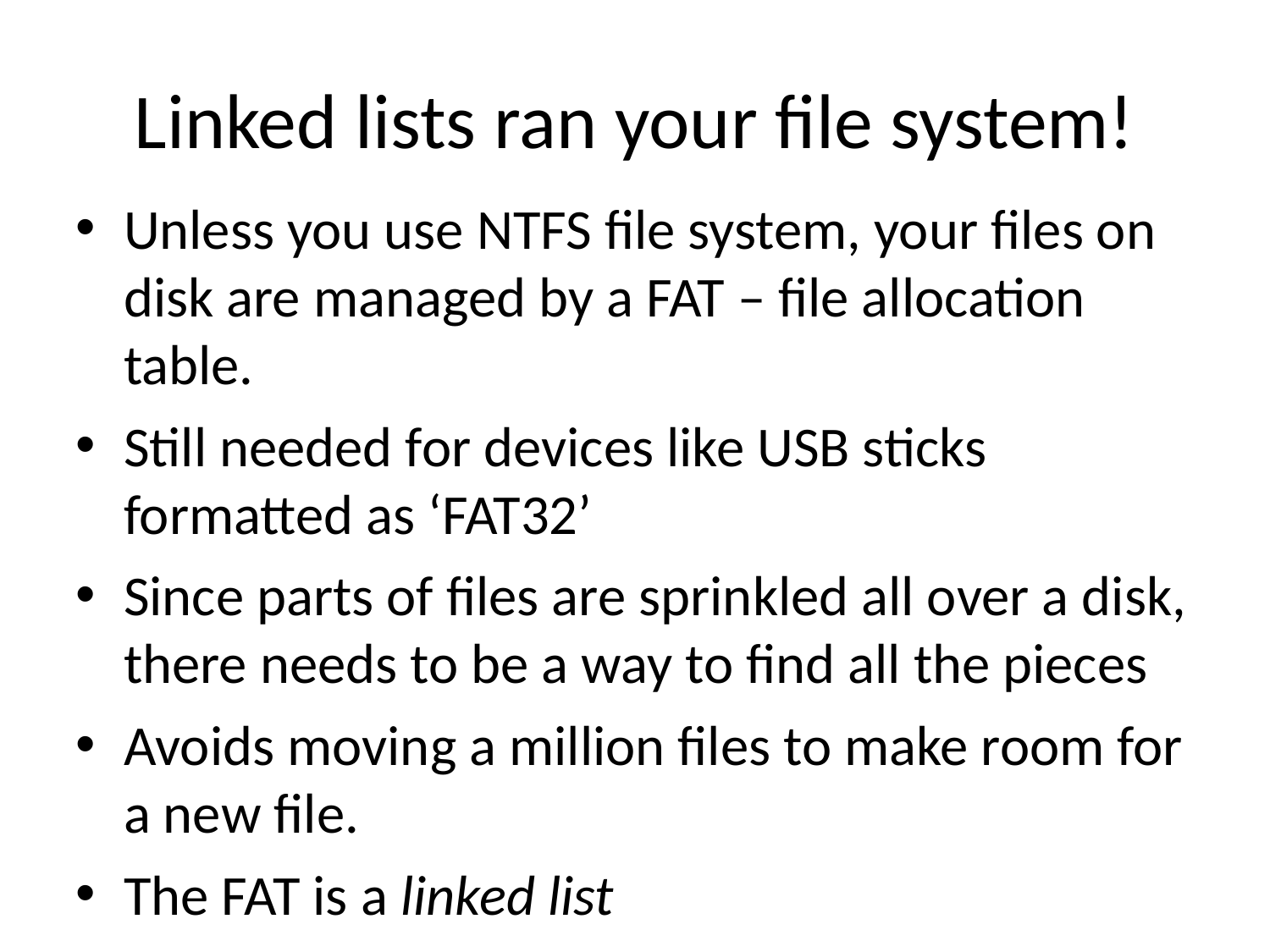

# Linked lists ran your file system!
Unless you use NTFS file system, your files on disk are managed by a FAT – file allocation table.
Still needed for devices like USB sticks formatted as ‘FAT32’
Since parts of files are sprinkled all over a disk, there needs to be a way to find all the pieces
Avoids moving a million files to make room for a new file.
The FAT is a linked list